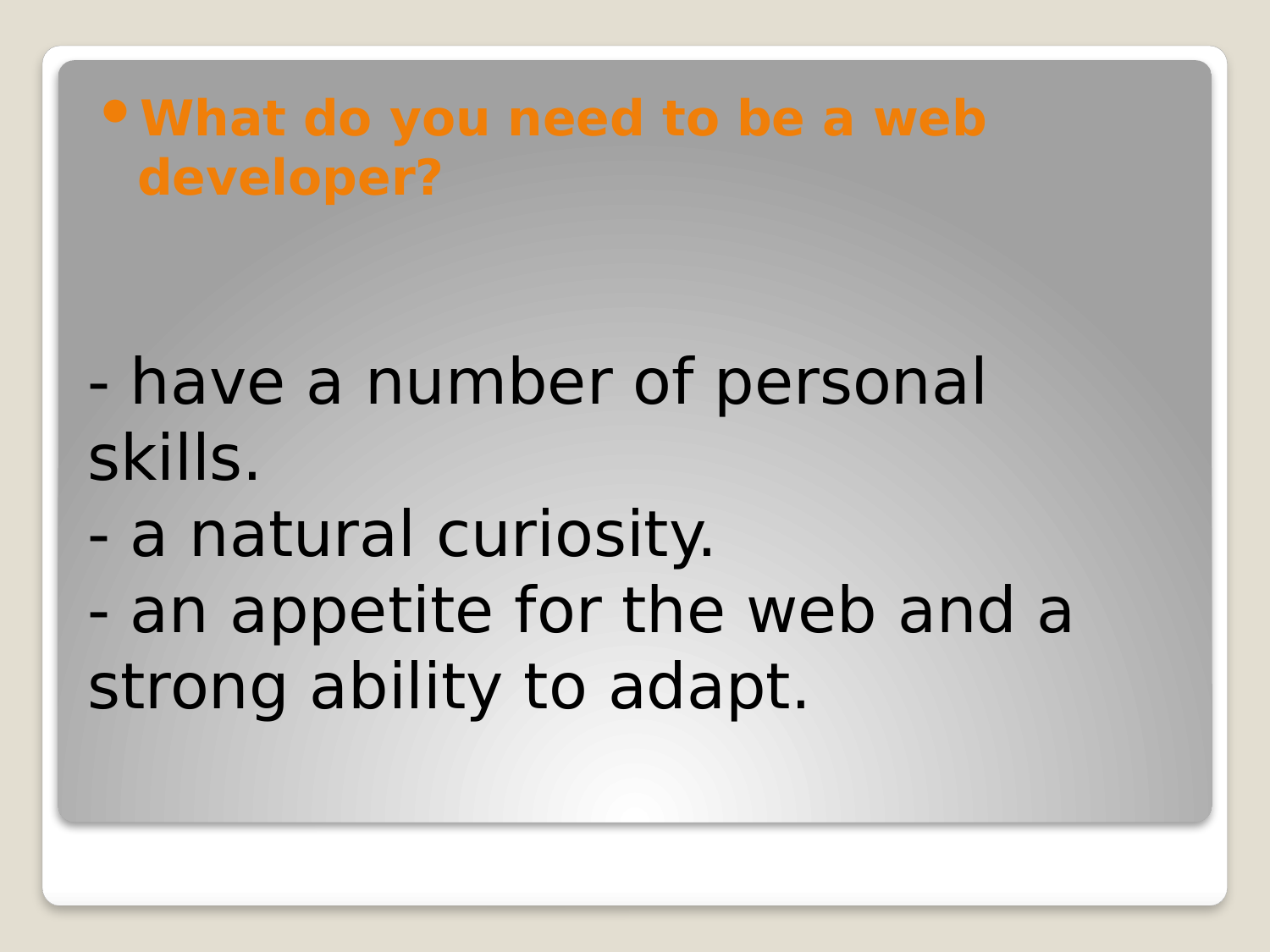

What do you need to be a web developer?
# - have a number of personal skills. - a natural curiosity. - an appetite for the web and a strong ability to adapt.